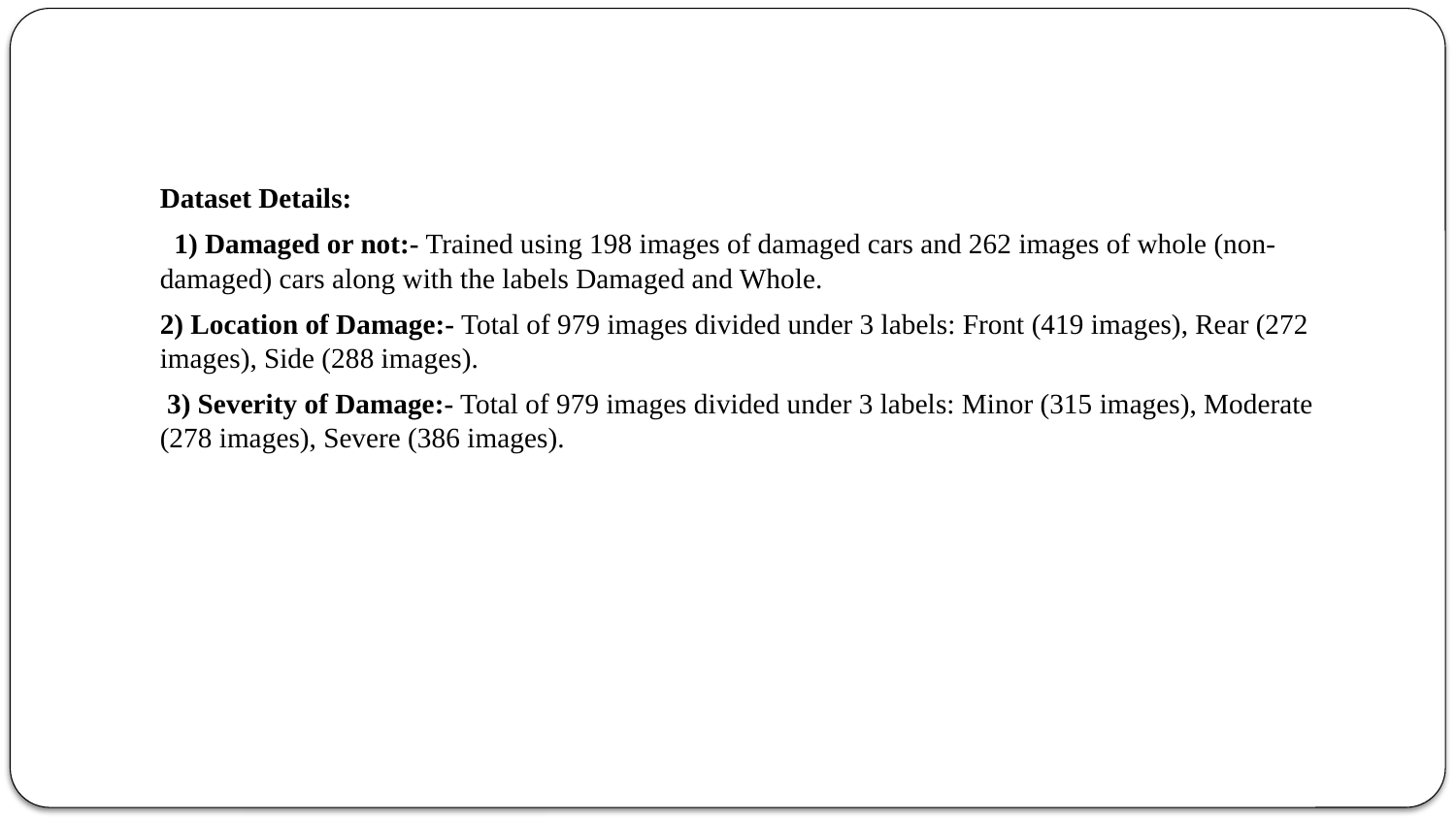

Dataset Details:
  1) Damaged or not:- Trained using 198 images of damaged cars and 262 images of whole (non-damaged) cars along with the labels Damaged and Whole.
2) Location of Damage:- Total of 979 images divided under 3 labels: Front (419 images), Rear (272 images), Side (288 images).
 3) Severity of Damage:- Total of 979 images divided under 3 labels: Minor (315 images), Moderate (278 images), Severe (386 images).